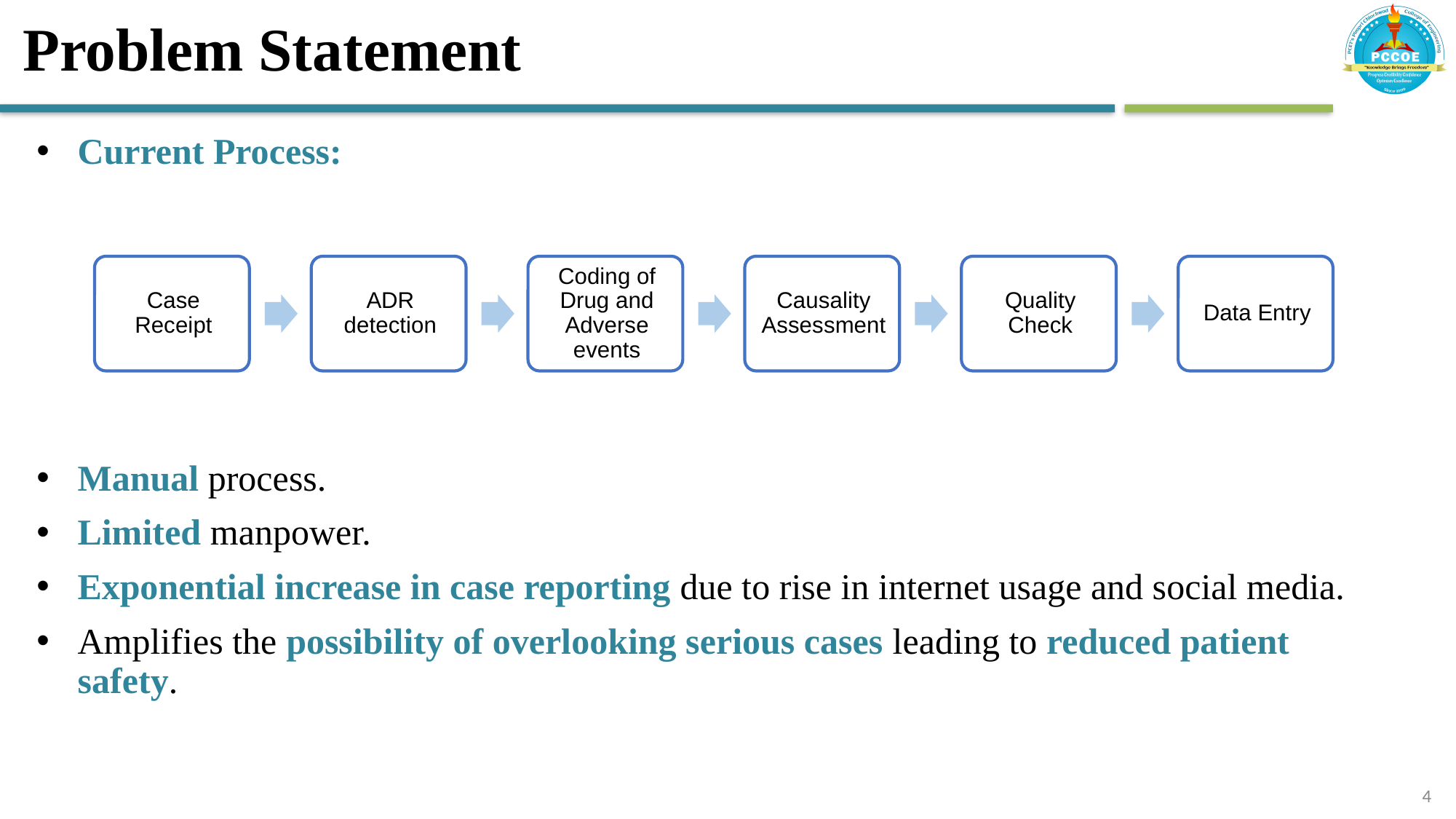

# Problem Statement
Current Process:

Manual process.
Limited manpower.
Exponential increase in case reporting due to rise in internet usage and social media.
Amplifies the possibility of overlooking serious cases leading to reduced patient safety.
Case Receipt

ADR detection

Coding of Drug and Adverse events

Causality Assessment

Quality Check

Data Entry
4